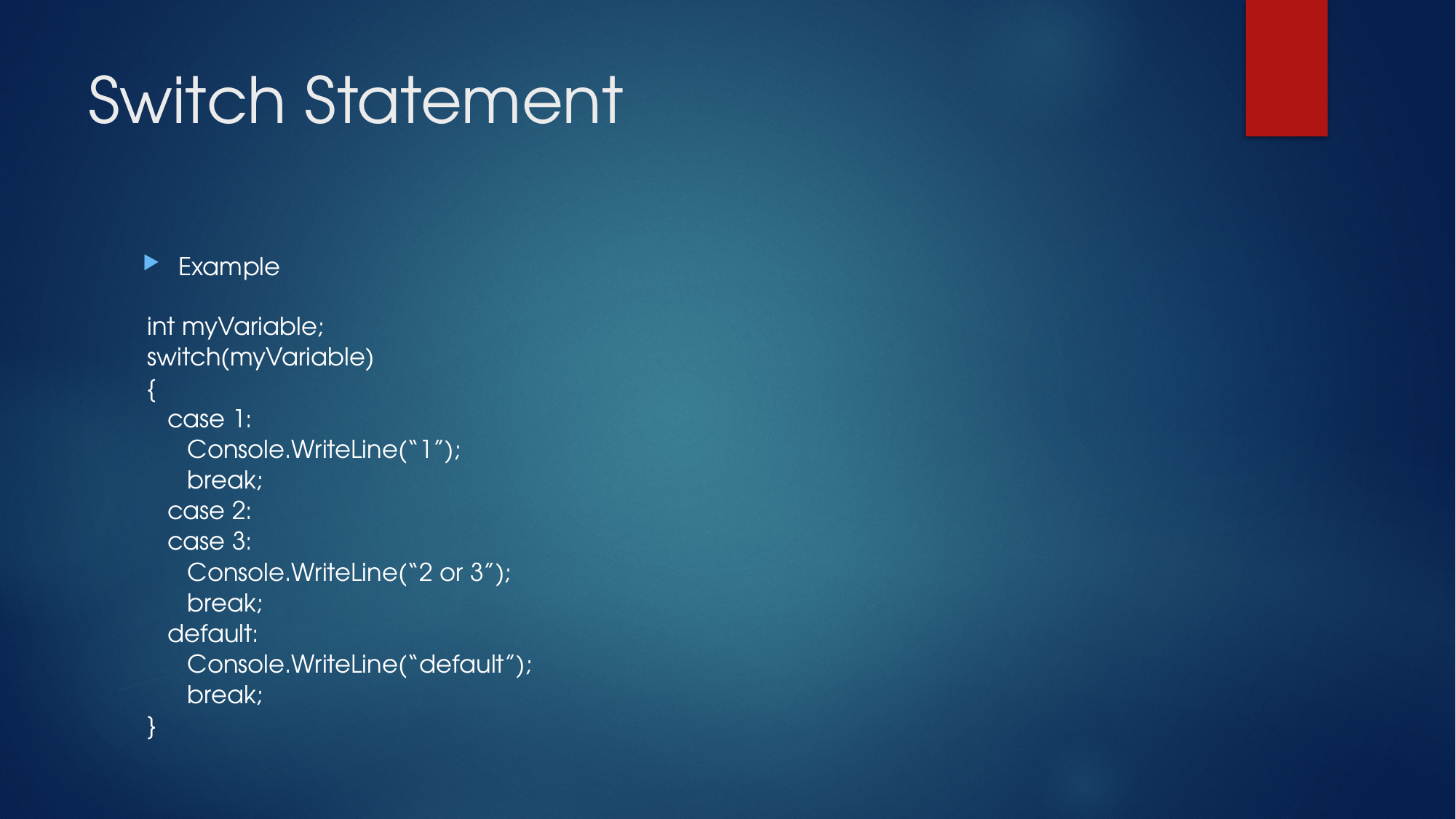

# Switch Statement
Example
int myVariable;
switch(myVariable)
{
   case 1:
      Console.WriteLine(“1”);
      break;
   case 2:
   case 3:
      Console.WriteLine(“2 or 3”);
      break;
   default:
      Console.WriteLine(“default”);
      break;
}